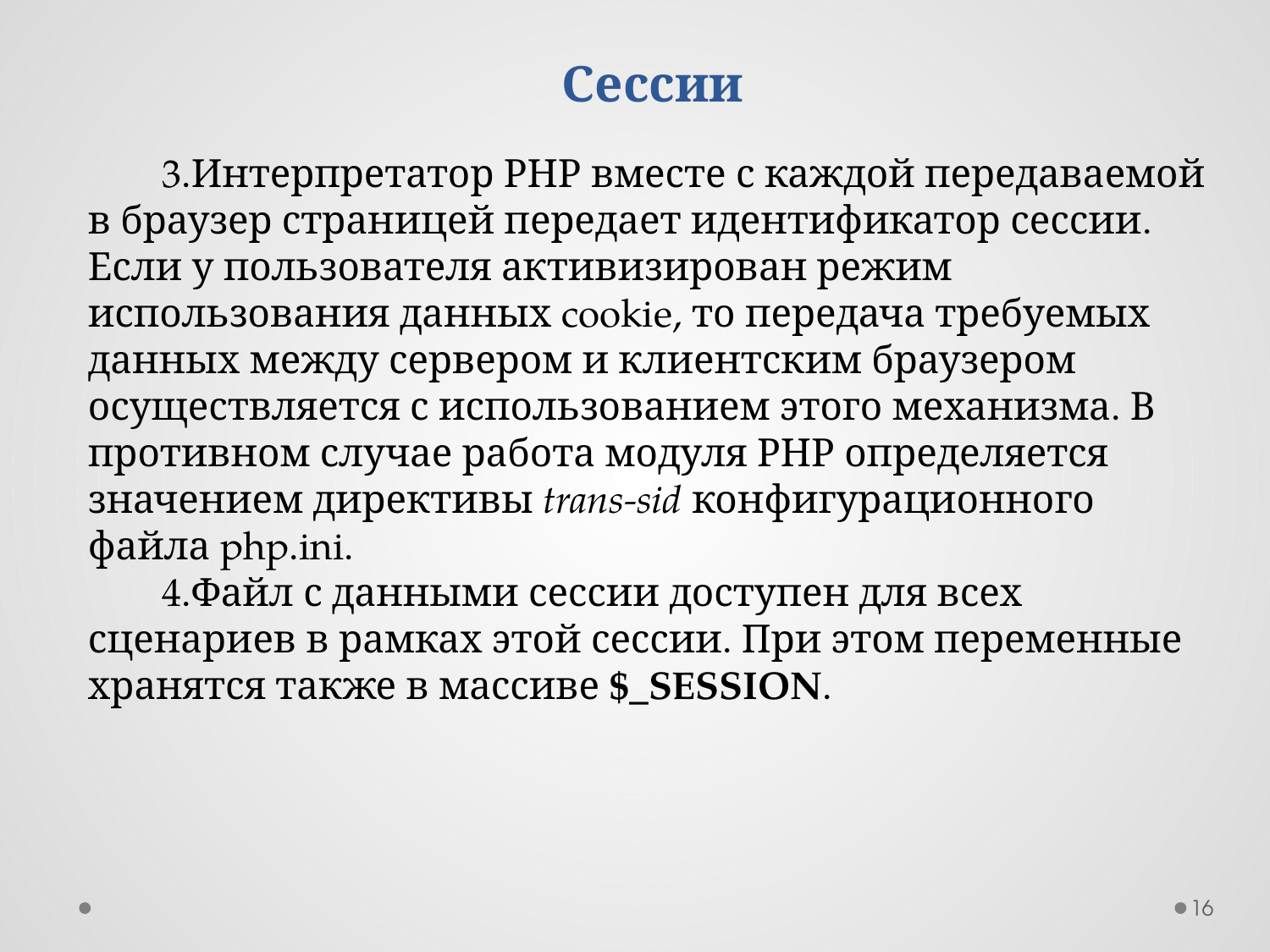

Сессии
Интерпретатор РНР вместе с каждой передаваемой в браузер страницей передает идентификатор сессии. Если у пользователя активизирован режим использования данных cookie, то передача требуемых данных между сервером и клиентским браузером осуществляется с использованием этого механизма. В противном случае работа модуля РНР определяется значением директивы trans-sid конфигурационного файла php.ini.
Файл с данными сессии доступен для всех сценариев в рамках этой сессии. При этом переменные хранятся также в массиве $_SESSION.

16